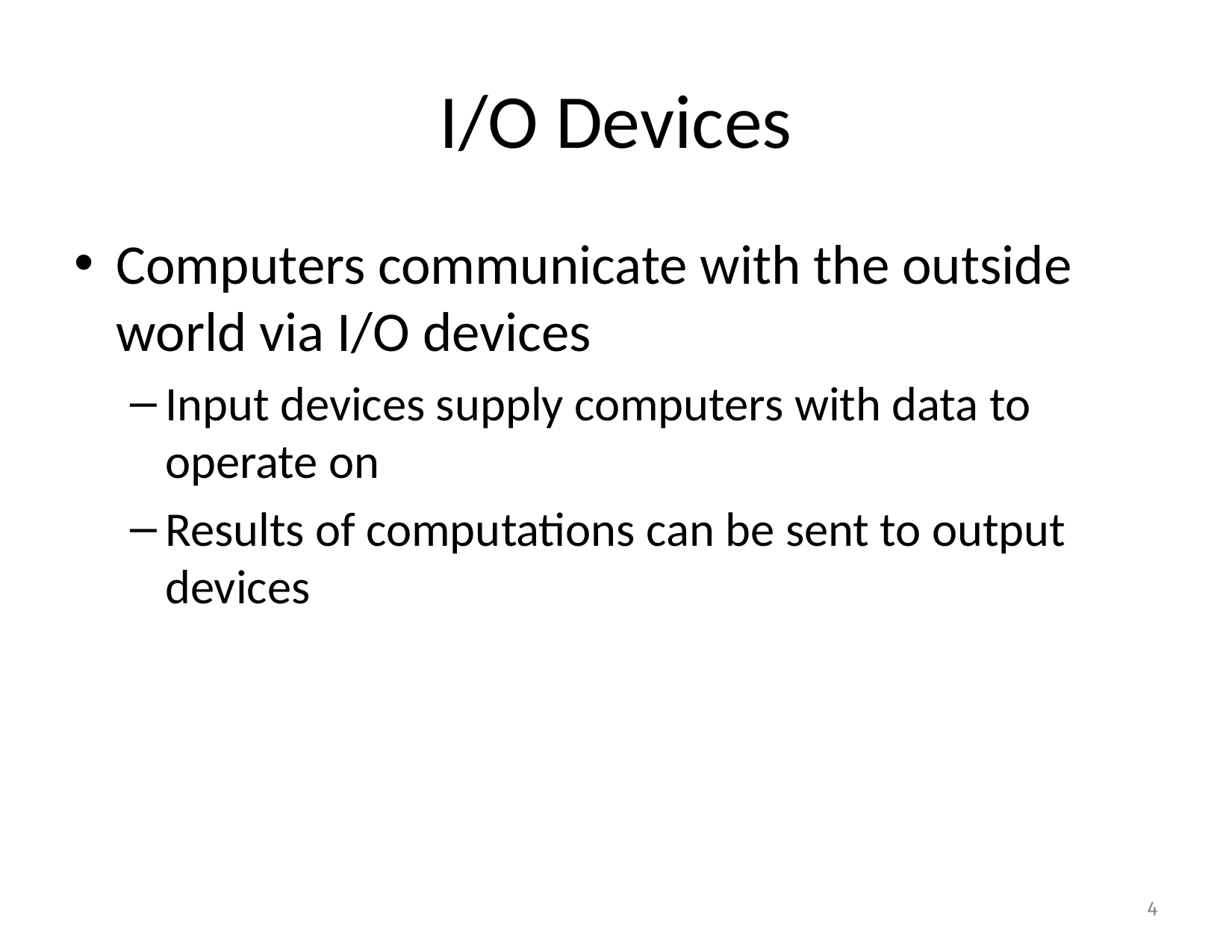

# I/O Devices
Computers communicate with the outside world via I/O devices
Input devices supply computers with data to operate on
Results of computations can be sent to output devices
4